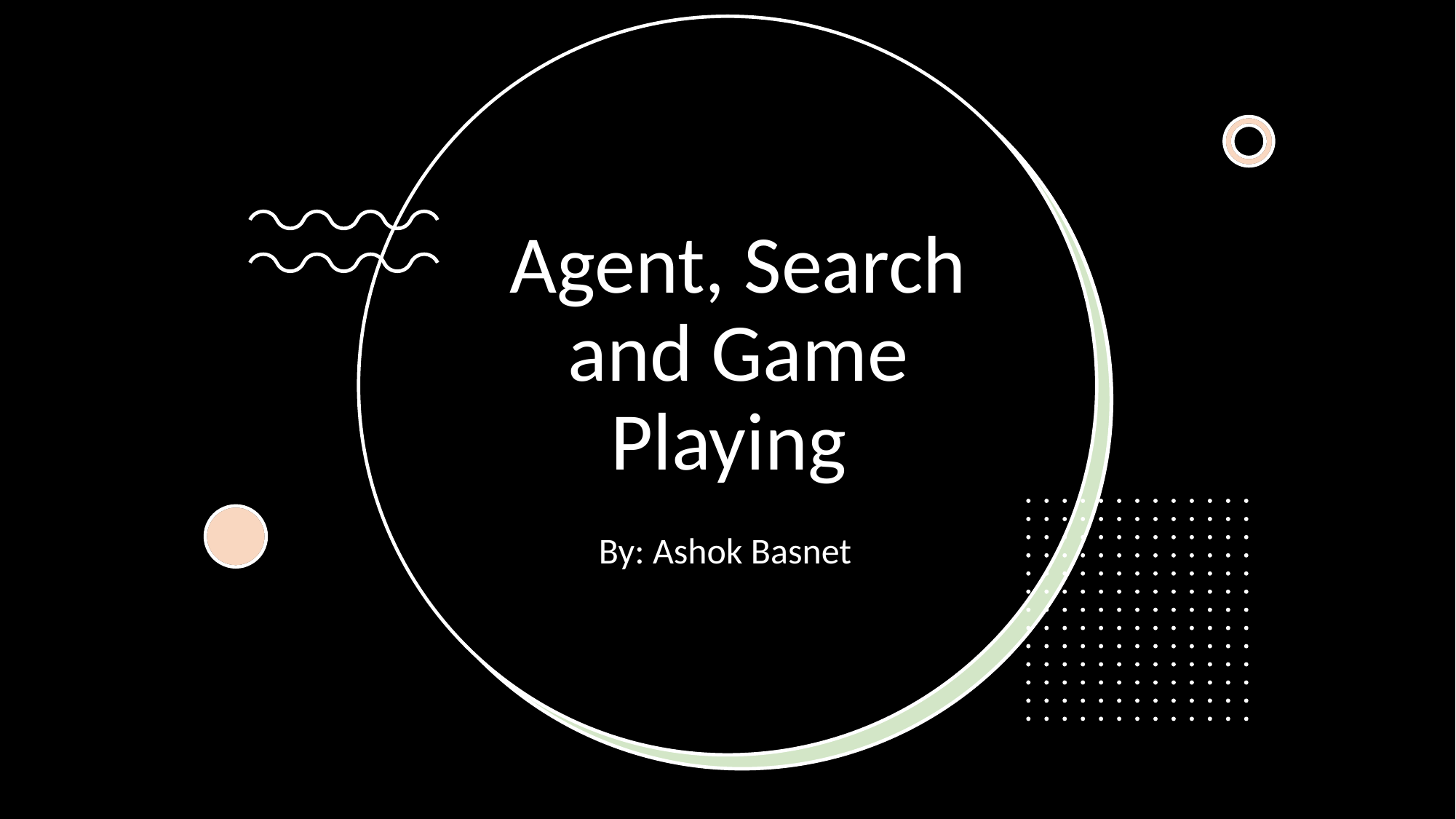

# Agent, Search and Game Playing

By: Ashok Basnet